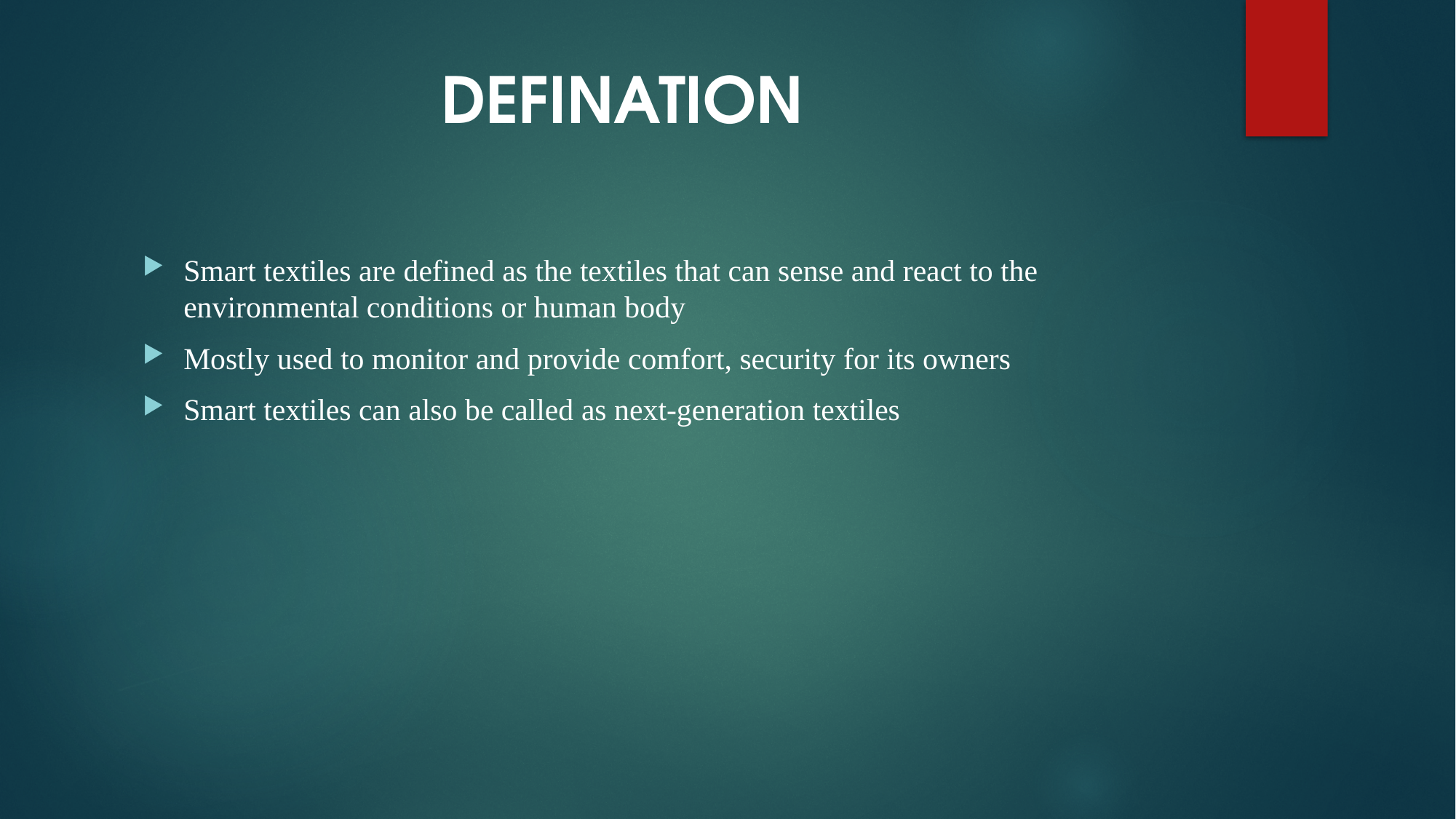

# DEFINATION
Smart textiles are defined as the textiles that can sense and react to the environmental conditions or human body
Mostly used to monitor and provide comfort, security for its owners
Smart textiles can also be called as next-generation textiles